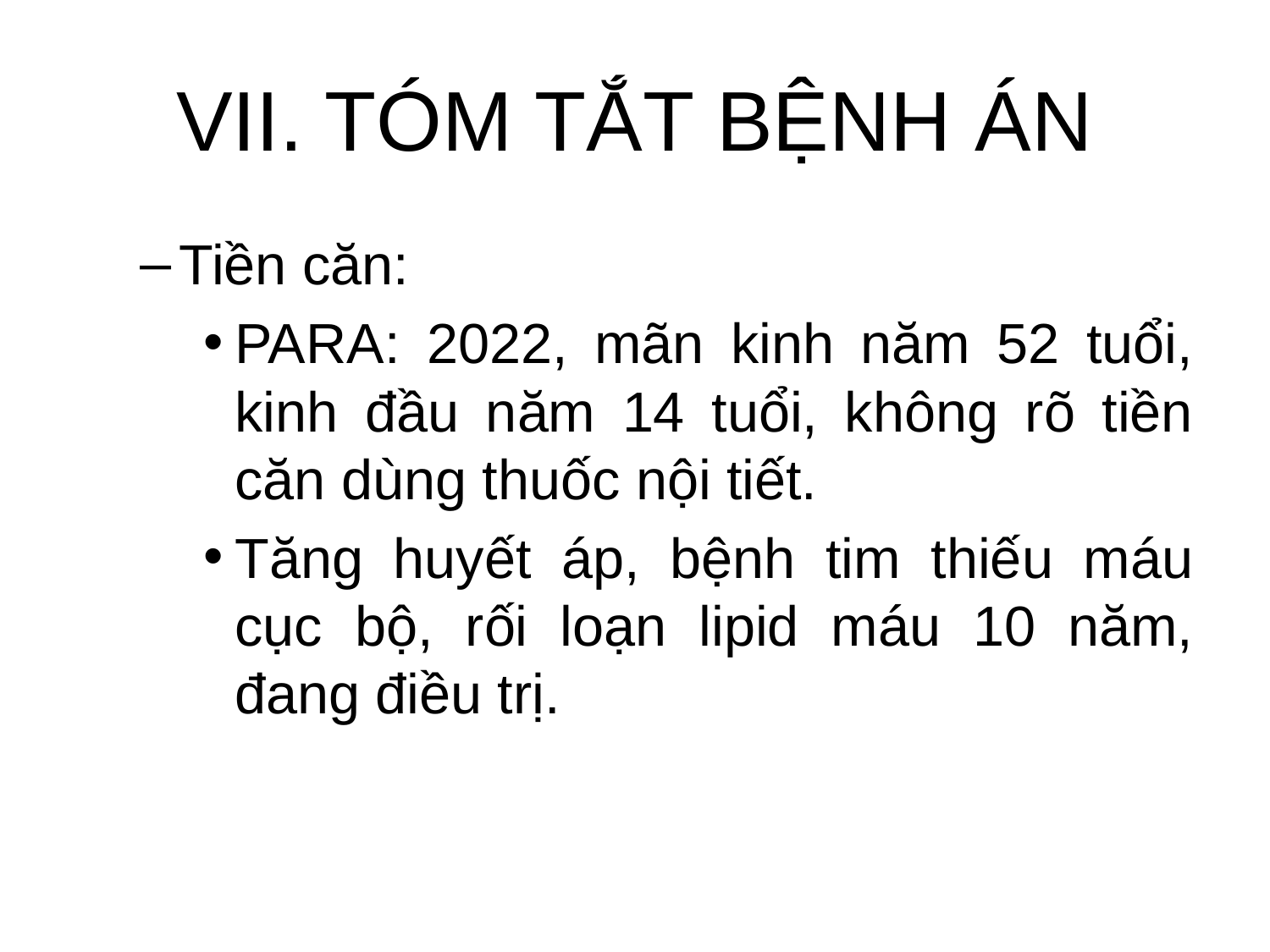

# VII. TÓM TẮT BỆNH ÁN
Tiền căn:
PARA: 2022, mãn kinh năm 52 tuổi, kinh đầu năm 14 tuổi, không rõ tiền căn dùng thuốc nội tiết.
Tăng huyết áp, bệnh tim thiếu máu cục bộ, rối loạn lipid máu 10 năm, đang điều trị.